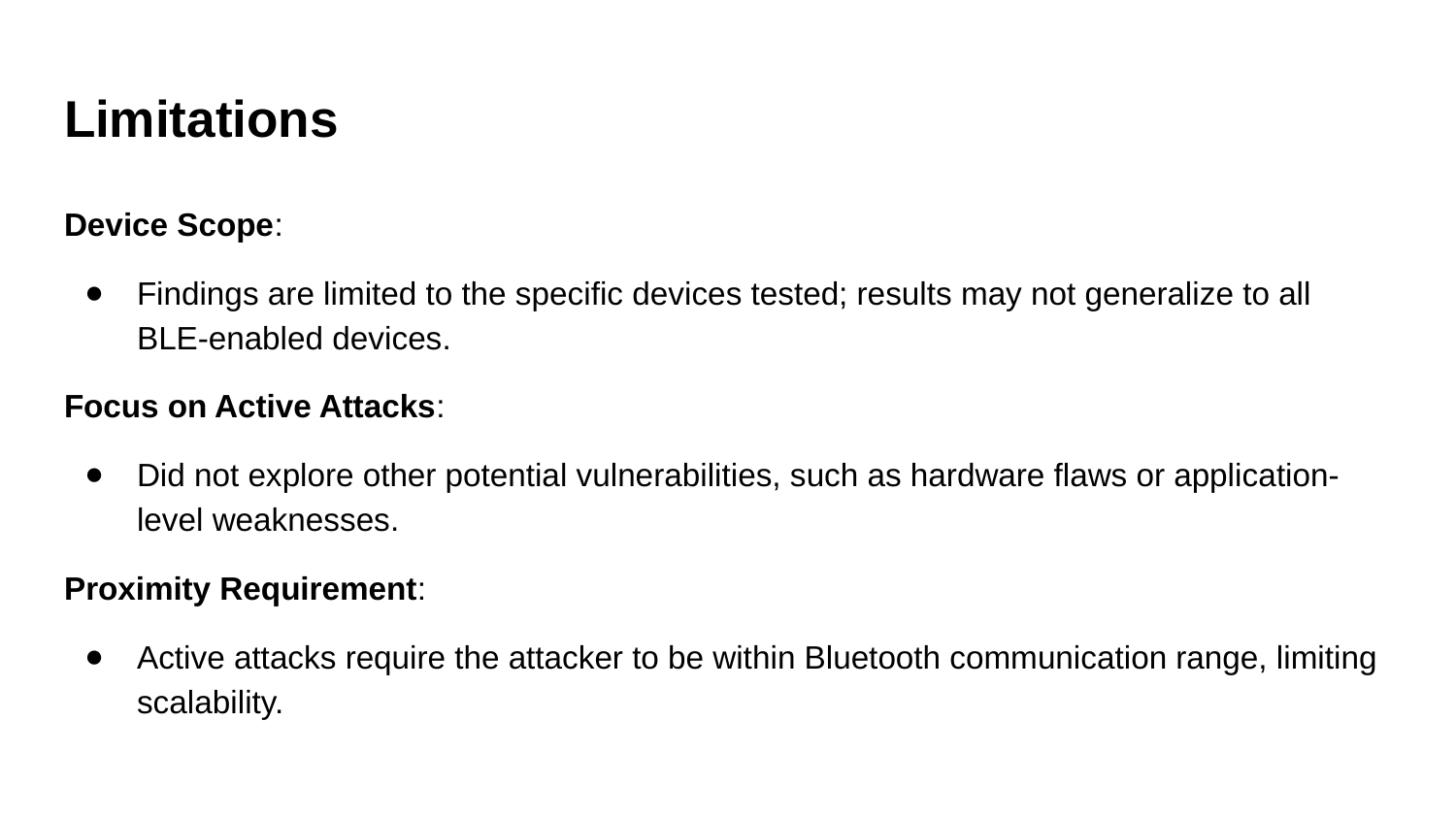

# Limitations
Device Scope:
Findings are limited to the specific devices tested; results may not generalize to all BLE-enabled devices.
Focus on Active Attacks:
Did not explore other potential vulnerabilities, such as hardware flaws or application-level weaknesses.
Proximity Requirement:
Active attacks require the attacker to be within Bluetooth communication range, limiting scalability.